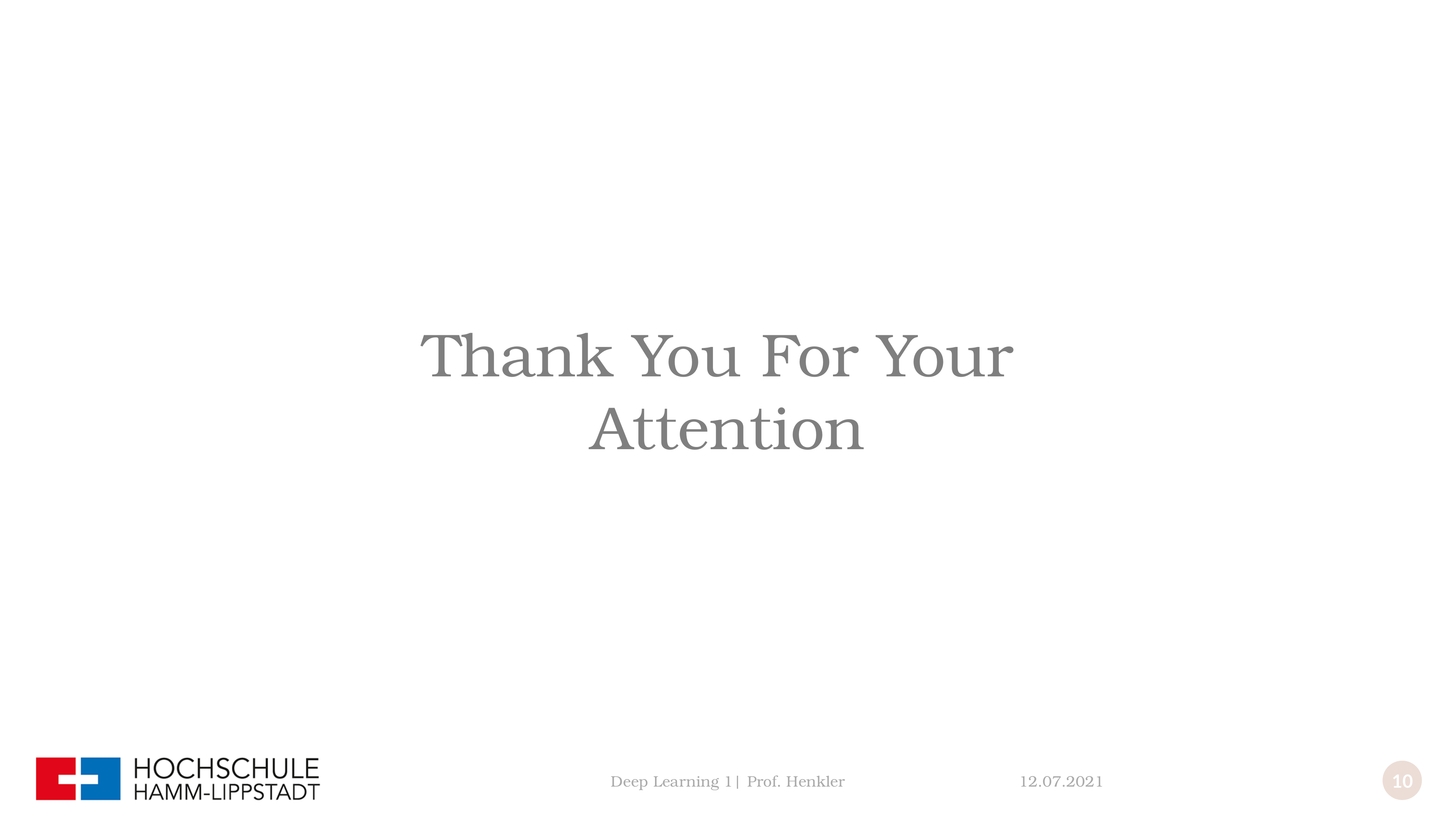

Thank You For Your
Attention
Deep Learning 1| Prof. Henkler
12.07.2021